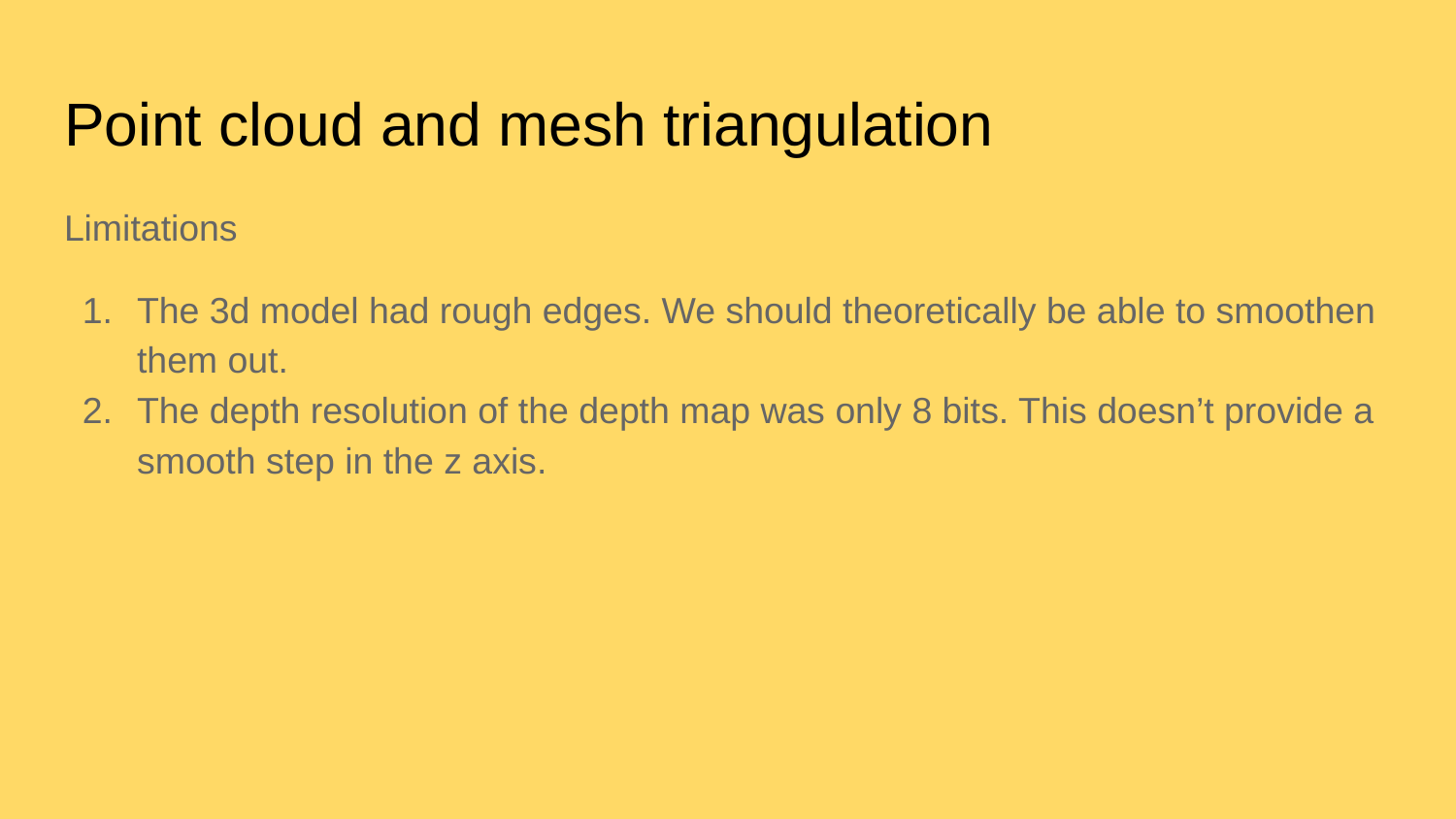

# Point cloud and mesh triangulation
Limitations
The 3d model had rough edges. We should theoretically be able to smoothen them out.
The depth resolution of the depth map was only 8 bits. This doesn’t provide a smooth step in the z axis.